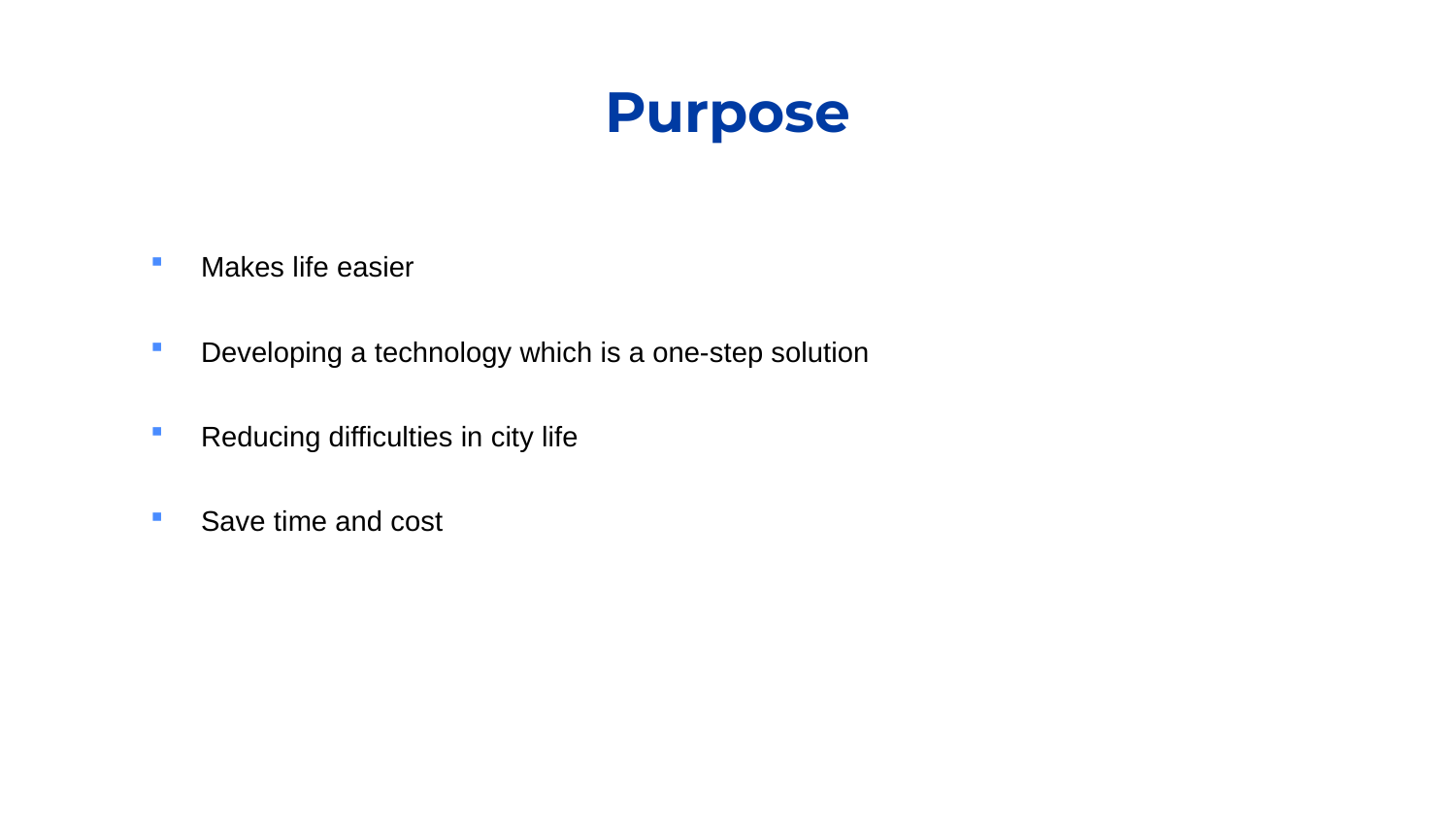

# Purpose
Makes life easier
Developing a technology which is a one-step solution
Reducing difficulties in city life
Save time and cost